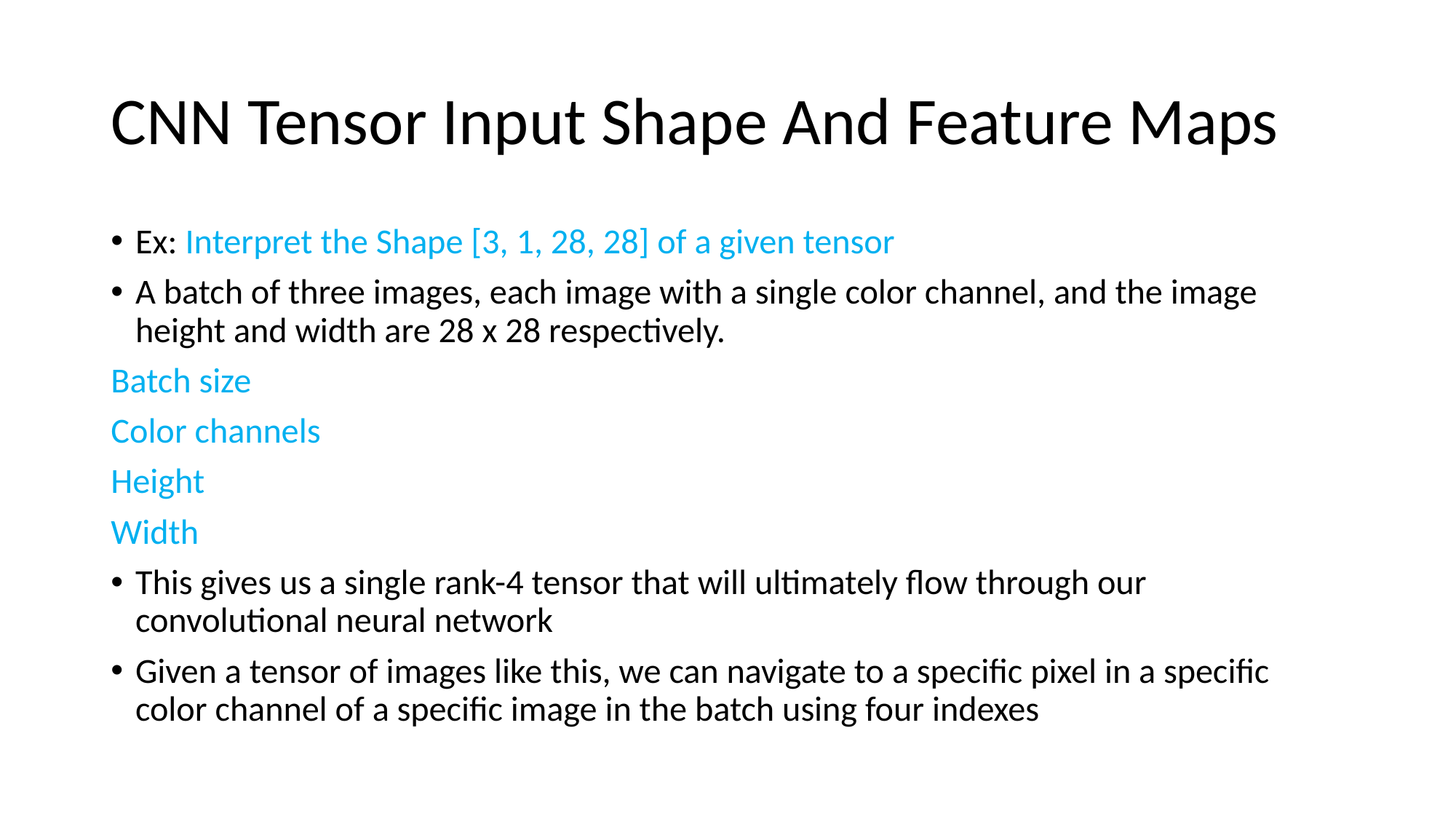

# CNN Tensor Input Shape And Feature Maps
Ex: Interpret the Shape [3, 1, 28, 28] of a given tensor
A batch of three images, each image with a single color channel, and the image height and width are 28 x 28 respectively.
Batch size
Color channels
Height
Width
This gives us a single rank-4 tensor that will ultimately flow through our convolutional neural network
Given a tensor of images like this, we can navigate to a specific pixel in a specific color channel of a specific image in the batch using four indexes